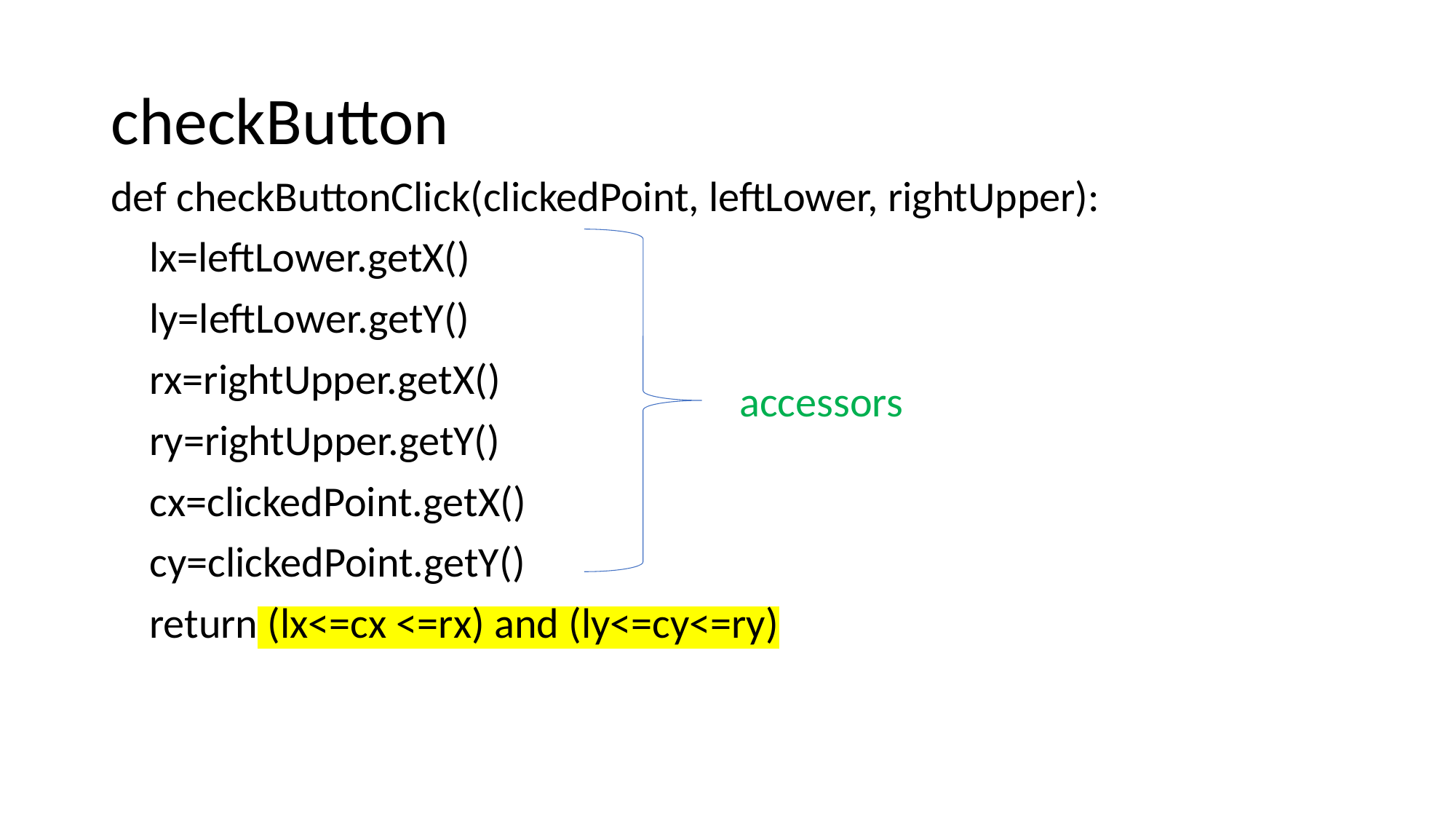

# checkButton
def checkButtonClick(clickedPoint, leftLower, rightUpper):
    lx=leftLower.getX()
    ly=leftLower.getY()
    rx=rightUpper.getX()
    ry=rightUpper.getY()
    cx=clickedPoint.getX()
    cy=clickedPoint.getY()
    return (lx<=cx <=rx) and (ly<=cy<=ry)

accessors